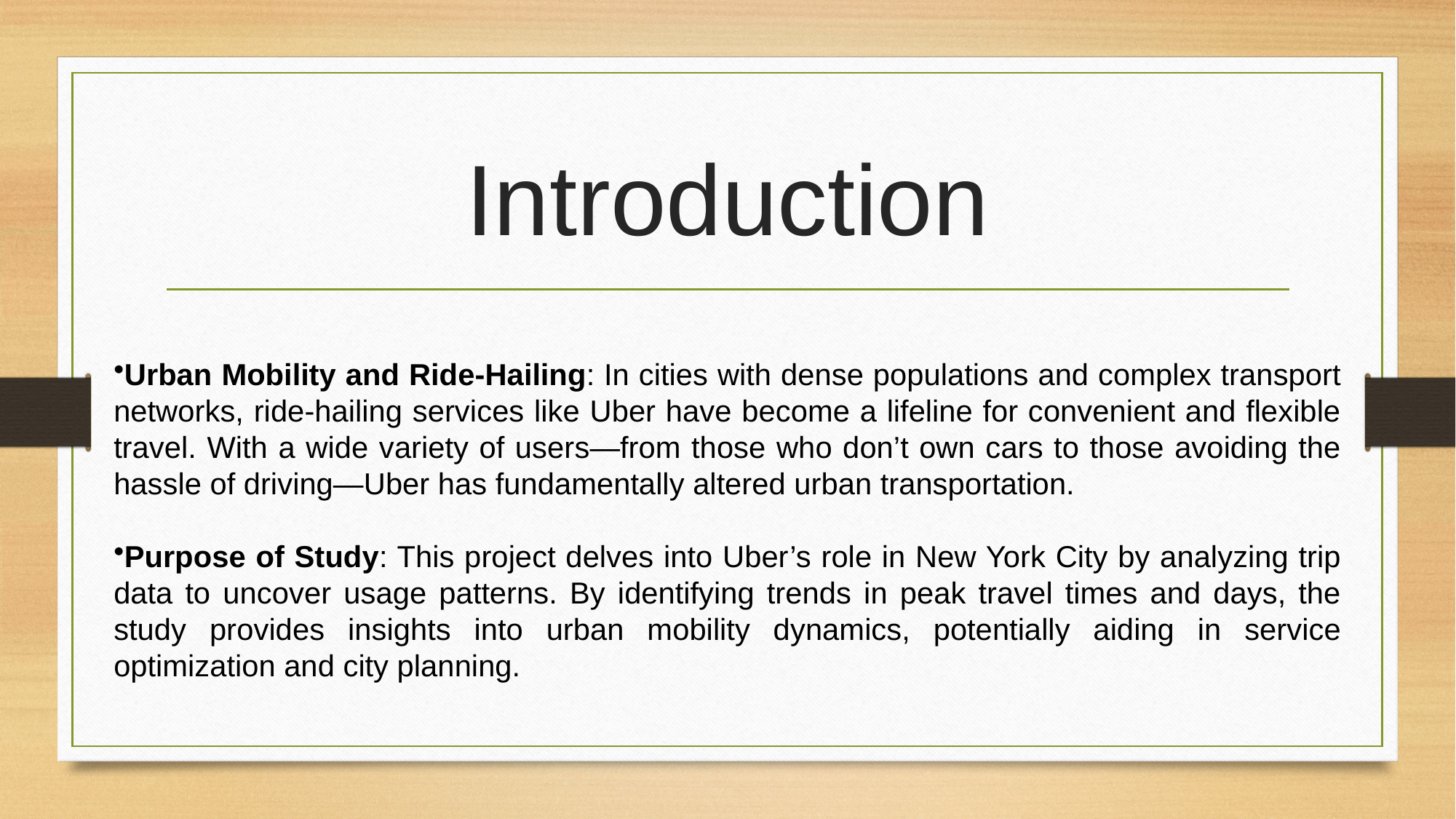

# Introduction
Urban Mobility and Ride-Hailing: In cities with dense populations and complex transport networks, ride-hailing services like Uber have become a lifeline for convenient and flexible travel. With a wide variety of users—from those who don’t own cars to those avoiding the hassle of driving—Uber has fundamentally altered urban transportation.

Purpose of Study: This project delves into Uber’s role in New York City by analyzing trip data to uncover usage patterns. By identifying trends in peak travel times and days, the study provides insights into urban mobility dynamics, potentially aiding in service optimization and city planning.